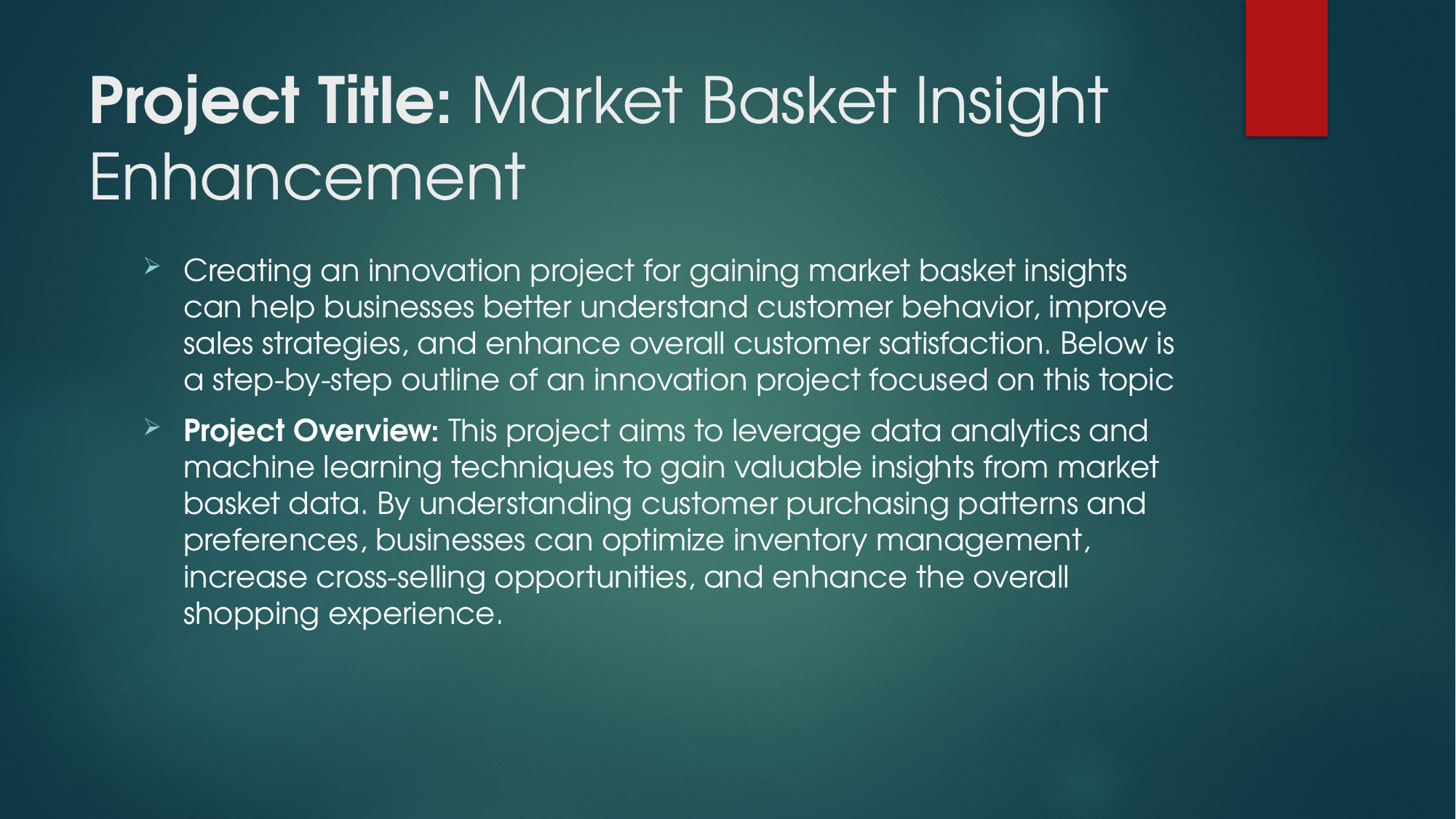

# Project Title: Market Basket Insight Enhancement
Creating an innovation project for gaining market basket insights can help businesses better understand customer behavior, improve sales strategies, and enhance overall customer satisfaction. Below is a step-by-step outline of an innovation project focused on this topic
Project Overview: This project aims to leverage data analytics and machine learning techniques to gain valuable insights from market basket data. By understanding customer purchasing patterns and preferences, businesses can optimize inventory management, increase cross-selling opportunities, and enhance the overall shopping experience.